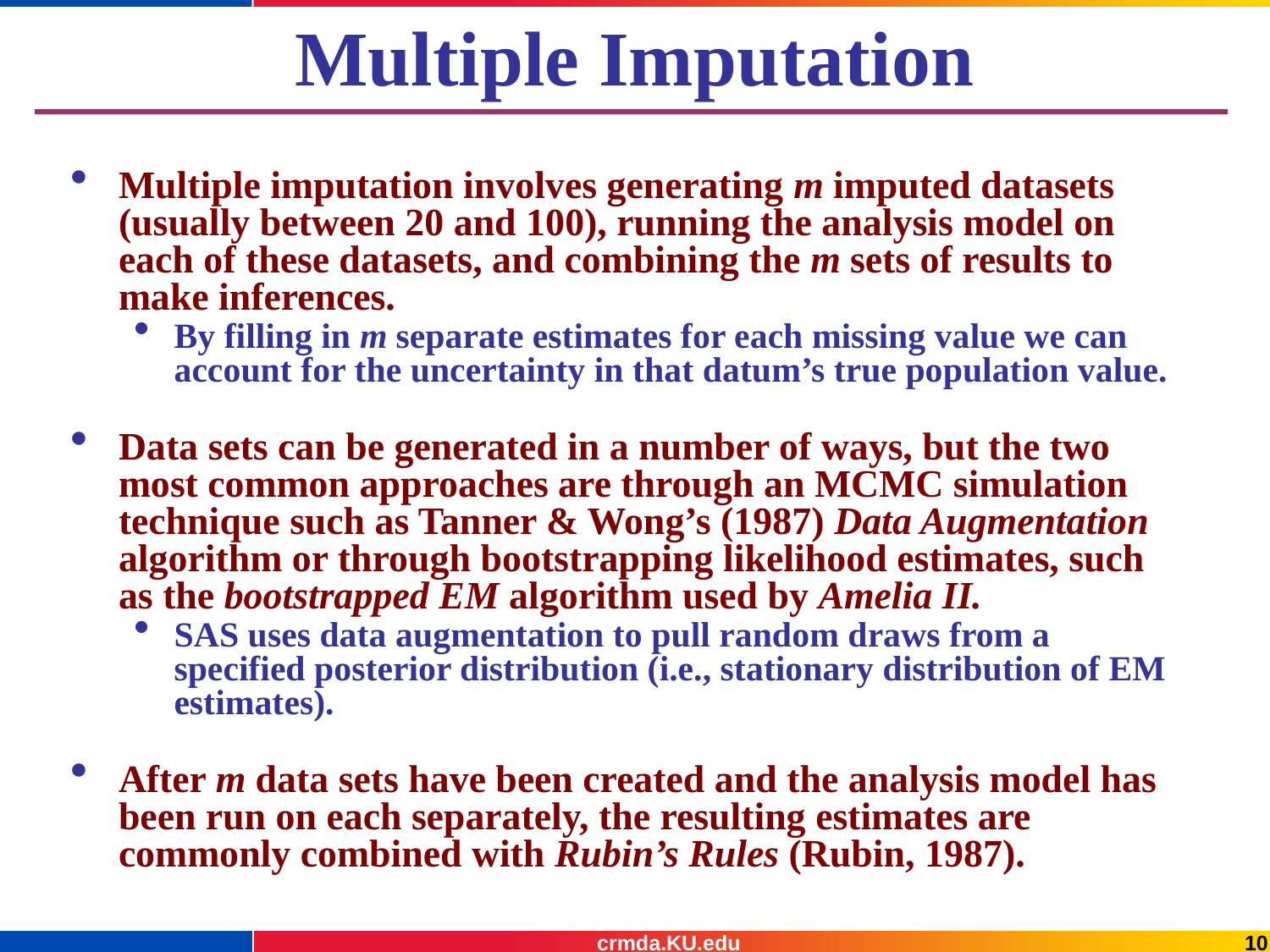

# Multiple Imputation

Multiple imputation involves generating m imputed datasets (usually between 20 and 100), running the analysis model on each of these datasets, and combining the m sets of results to make inferences.
By filling in m separate estimates for each missing value we can account for the uncertainty in that datum’s true population value.

Data sets can be generated in a number of ways, but the two most common approaches are through an MCMC simulation technique such as Tanner & Wong’s (1987) Data Augmentation algorithm or through bootstrapping likelihood estimates, such as the bootstrapped EM algorithm used by Amelia II.
SAS uses data augmentation to pull random draws from a specified posterior distribution (i.e., stationary distribution of EM estimates).

After m data sets have been created and the analysis model has been run on each separately, the resulting estimates are commonly combined with Rubin’s Rules (Rubin, 1987).

crmda.KU.edu
10